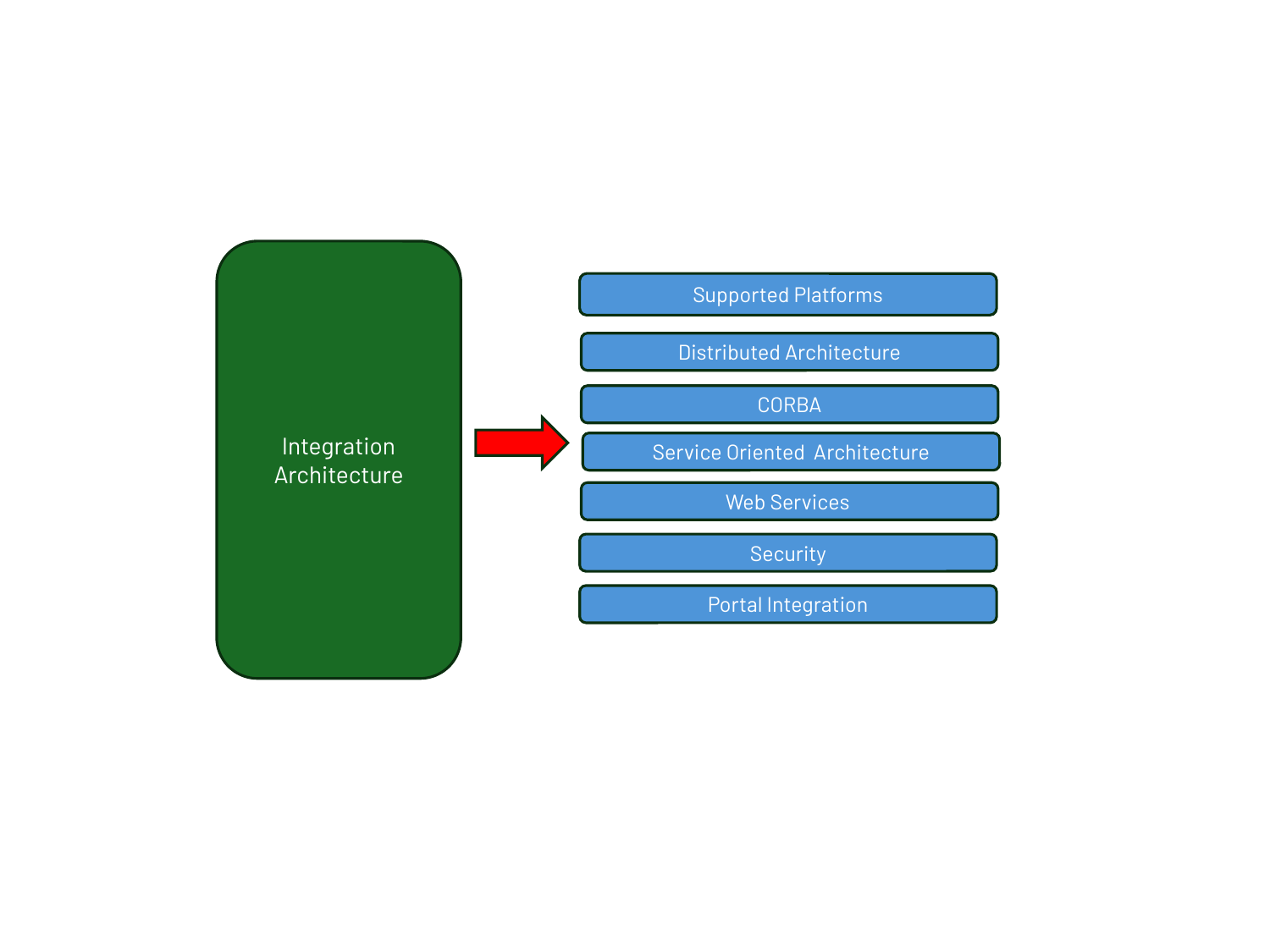

Integration Architecture
Supported Platforms
Distributed Architecture
CORBA

Service Oriented  Architecture
Web Services
Security
Portal Integration